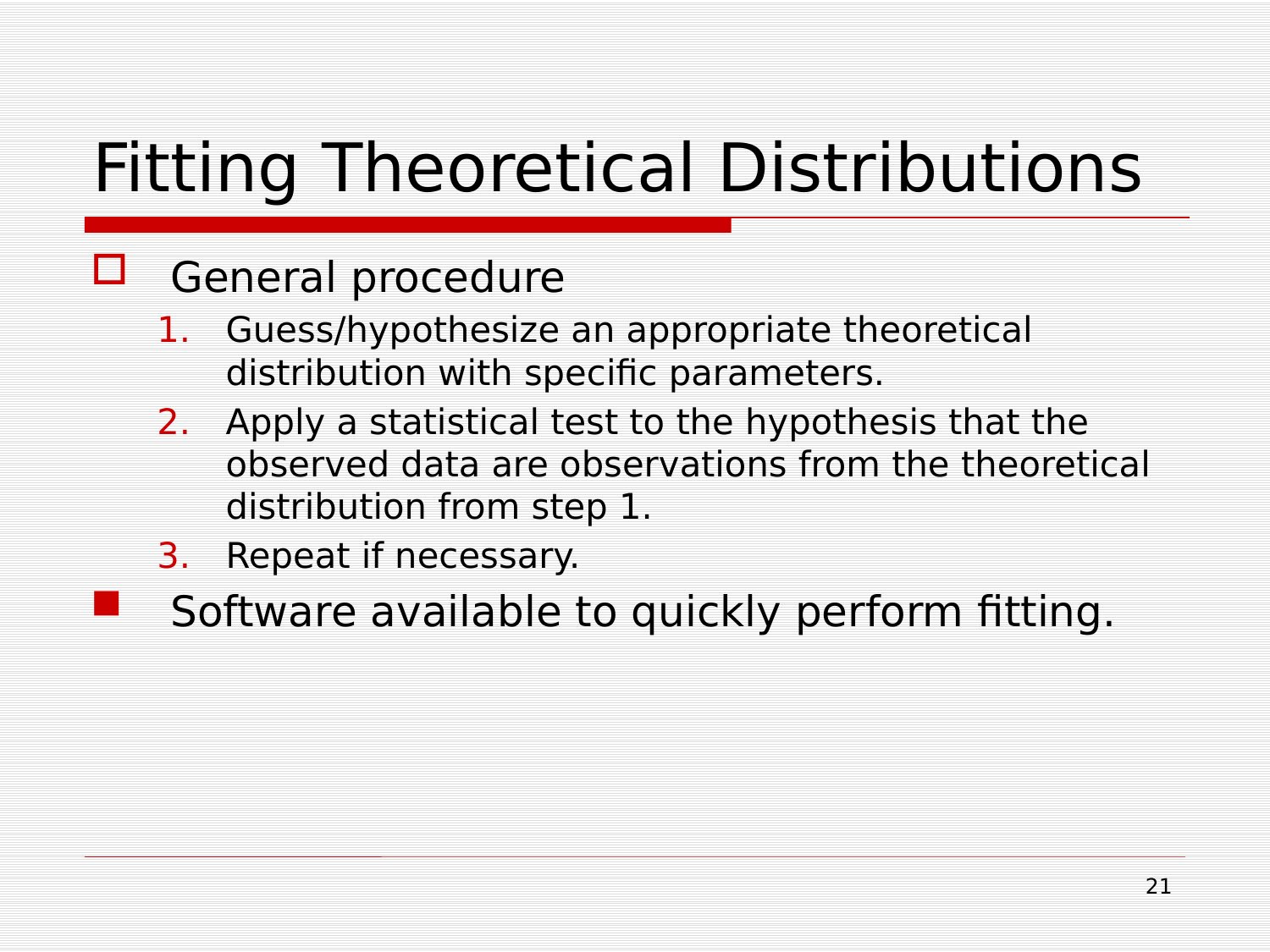

# Fitting Theoretical Distributions
General procedure
Guess/hypothesize an appropriate theoretical distribution with specific parameters.
Apply a statistical test to the hypothesis that the observed data are observations from the theoretical distribution from step 1.
Repeat if necessary.
Software available to quickly perform fitting.
21